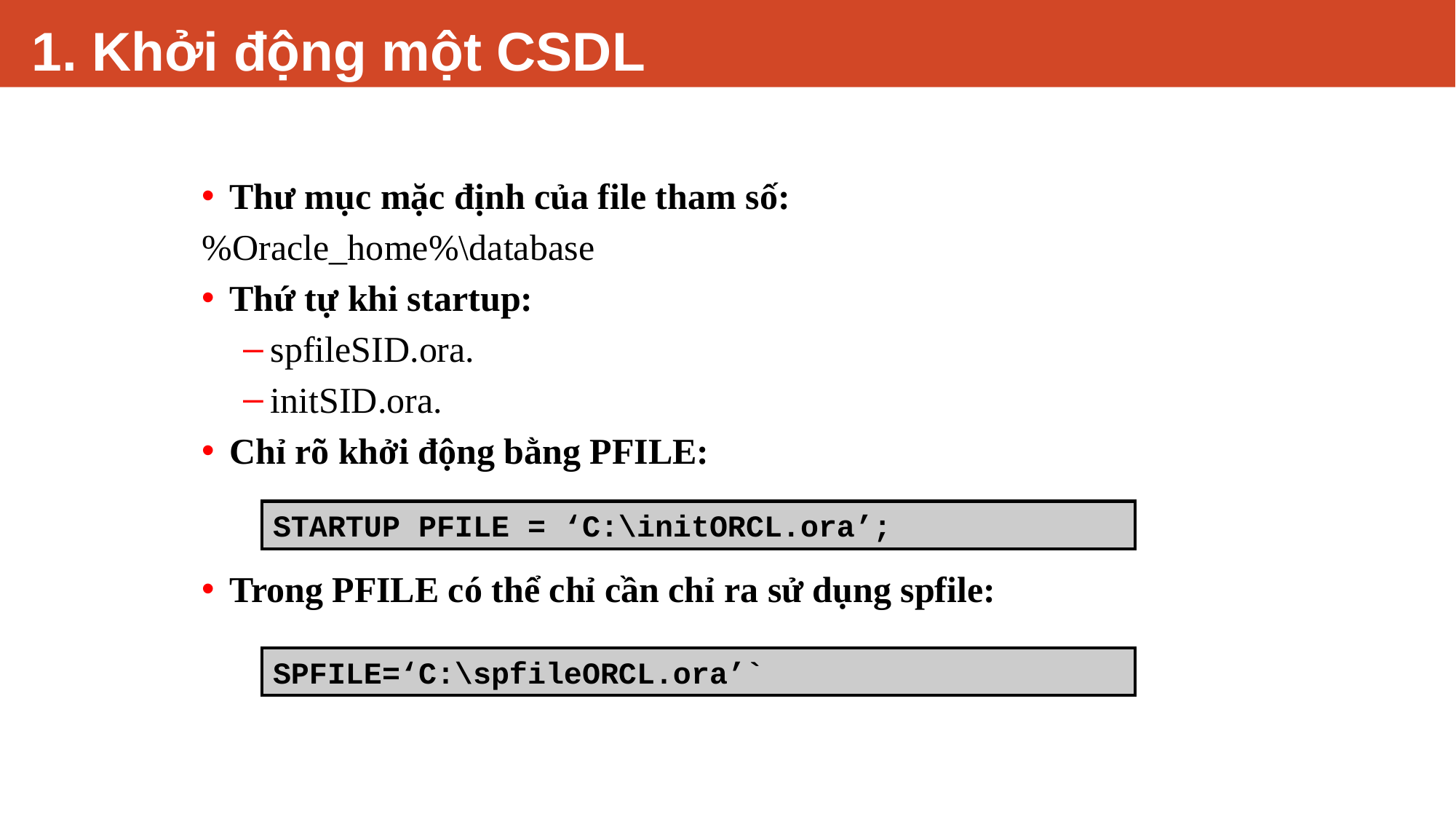

# 1. Khởi động một CSDL
Thư mục mặc định của file tham số:
%Oracle_home%\database
Thứ tự khi startup:
spfileSID.ora.
initSID.ora.
Chỉ rõ khởi động bằng PFILE:

Trong PFILE có thể chỉ cần chỉ ra sử dụng spfile:
STARTUP PFILE = ‘C:\initORCL.ora’;
SPFILE=‘C:\spfileORCL.ora’`